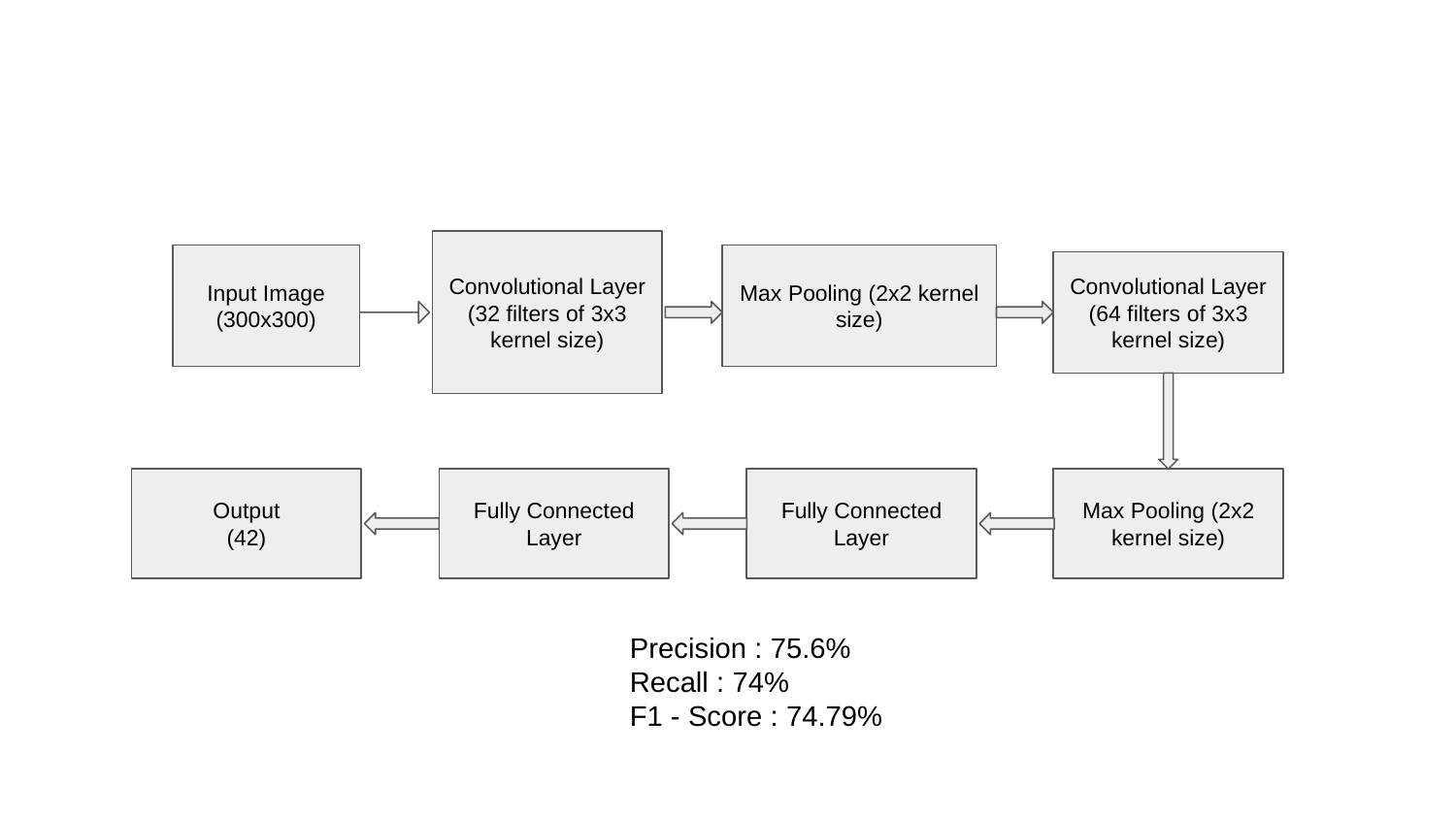

Convolutional Layer (32 filters of 3x3 kernel size)
Input Image (300x300)
Max Pooling (2x2 kernel size)
Convolutional Layer (64 filters of 3x3 kernel size)

Max Pooling (2x2 kernel size)
Output
(42)
Fully Connected Layer
Fully Connected Layer

Precision : 75.6%
Recall : 74%
F1 - Score : 74.79%